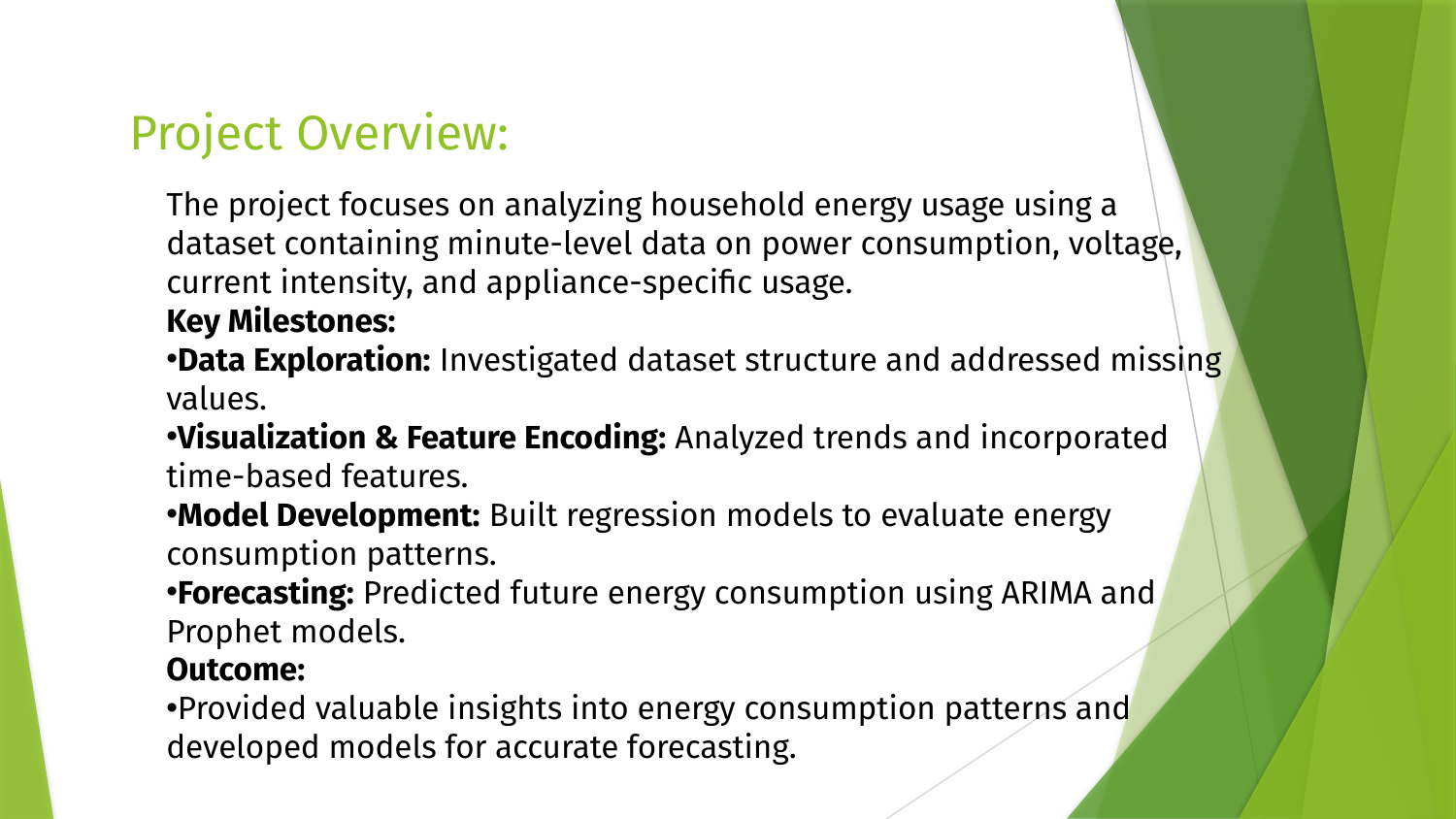

# Project Overview:
The project focuses on analyzing household energy usage using a dataset containing minute-level data on power consumption, voltage, current intensity, and appliance-specific usage.
Key Milestones:
Data Exploration: Investigated dataset structure and addressed missing values.
Visualization & Feature Encoding: Analyzed trends and incorporated time-based features.
Model Development: Built regression models to evaluate energy consumption patterns.
Forecasting: Predicted future energy consumption using ARIMA and Prophet models.
Outcome:
Provided valuable insights into energy consumption patterns and developed models for accurate forecasting.